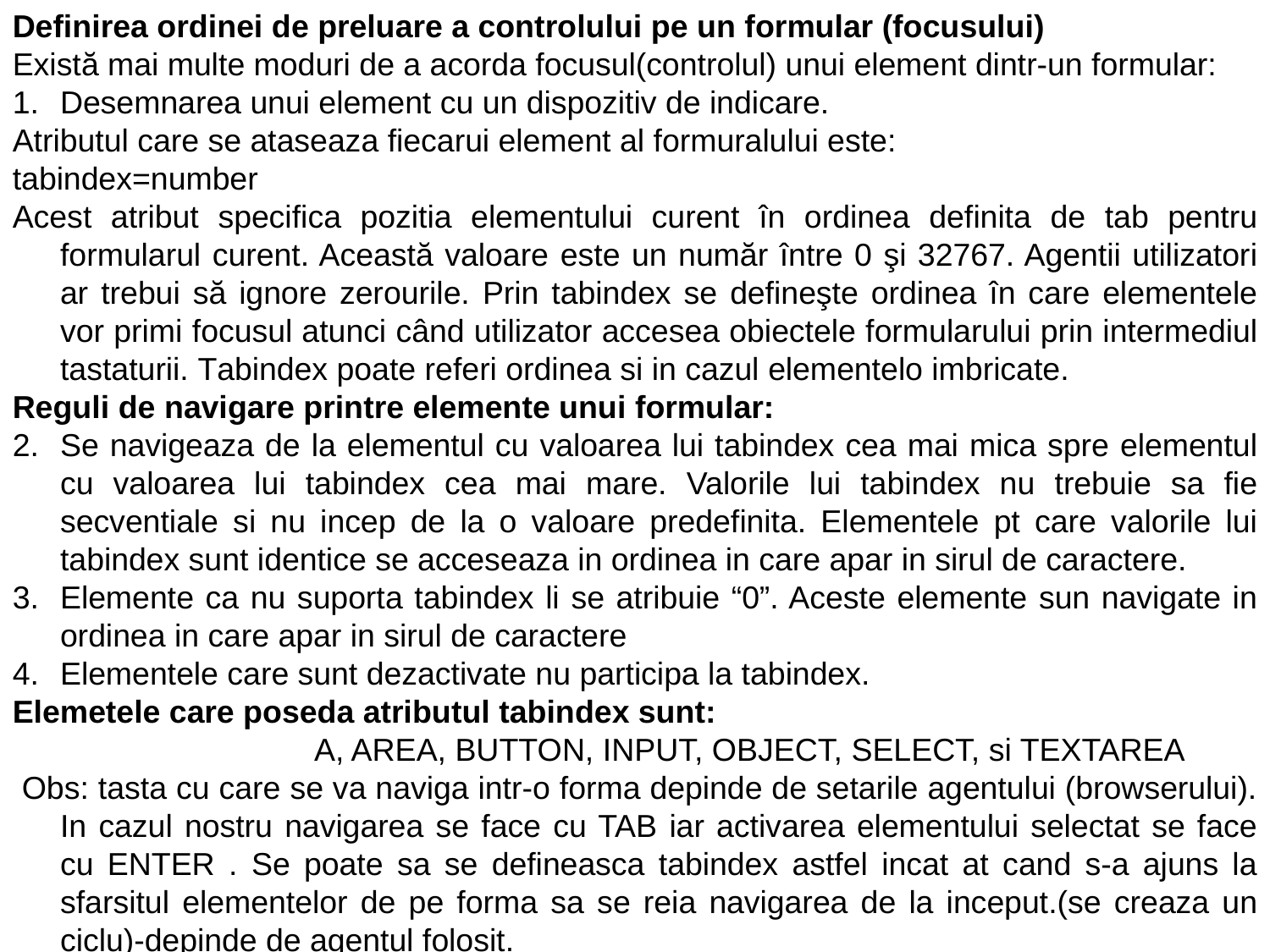

Definirea ordinei de preluare a controlului pe un formular (focusului)
Există mai multe moduri de a acorda focusul(controlul) unui element dintr-un formular:
Desemnarea unui element cu un dispozitiv de indicare.
Atributul care se ataseaza fiecarui element al formuralului este:
tabindex=number
Acest atribut specifica pozitia elementului curent în ordinea definita de tab pentru formularul curent. Această valoare este un număr între 0 şi 32767. Agentii utilizatori ar trebui să ignore zerourile. Prin tabindex se defineşte ordinea în care elementele vor primi focusul atunci când utilizator accesea obiectele formularului prin intermediul tastaturii. Tabindex poate referi ordinea si in cazul elementelo imbricate.
Reguli de navigare printre elemente unui formular:
Se navigeaza de la elementul cu valoarea lui tabindex cea mai mica spre elementul cu valoarea lui tabindex cea mai mare. Valorile lui tabindex nu trebuie sa fie secventiale si nu incep de la o valoare predefinita. Elementele pt care valorile lui tabindex sunt identice se acceseaza in ordinea in care apar in sirul de caractere.
Elemente ca nu suporta tabindex li se atribuie “0”. Aceste elemente sun navigate in ordinea in care apar in sirul de caractere
Elementele care sunt dezactivate nu participa la tabindex.
Elemetele care poseda atributul tabindex sunt:
			A, AREA, BUTTON, INPUT, OBJECT, SELECT, si TEXTAREA
 Obs: tasta cu care se va naviga intr-o forma depinde de setarile agentului (browserului). In cazul nostru navigarea se face cu TAB iar activarea elementului selectat se face cu ENTER . Se poate sa se defineasca tabindex astfel incat at cand s-a ajuns la sfarsitul elementelor de pe forma sa se reia navigarea de la inceput.(se creaza un ciclu)-depinde de agentul folosit.